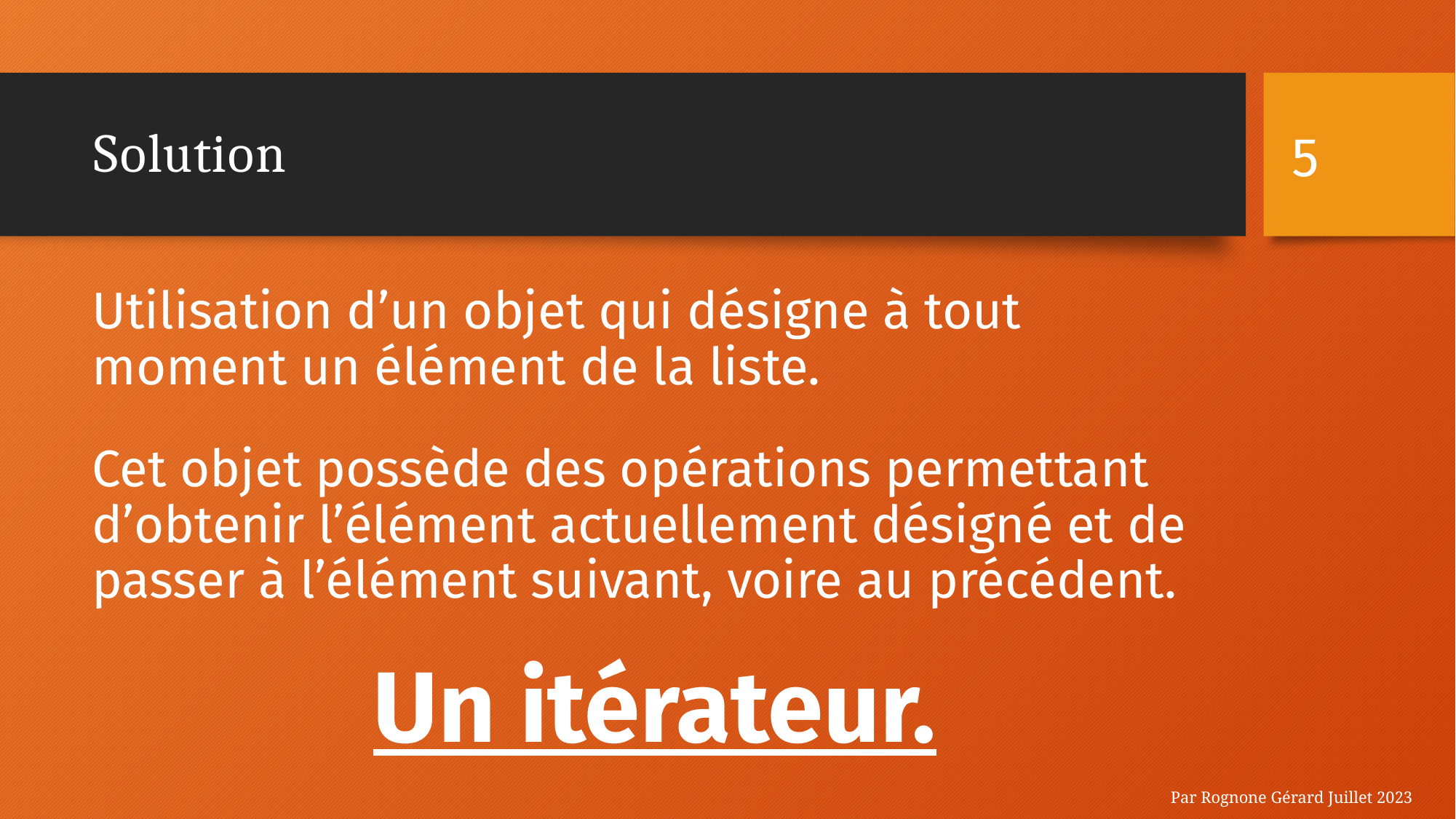

5
# Solution
Utilisation d’un objet qui désigne à tout moment un élément de la liste.

Cet objet possède des opérations permettant d’obtenir l’élément actuellement désigné et de passer à l’élément suivant, voire au précédent.

Un itérateur.
Par Rognone Gérard Juillet 2023